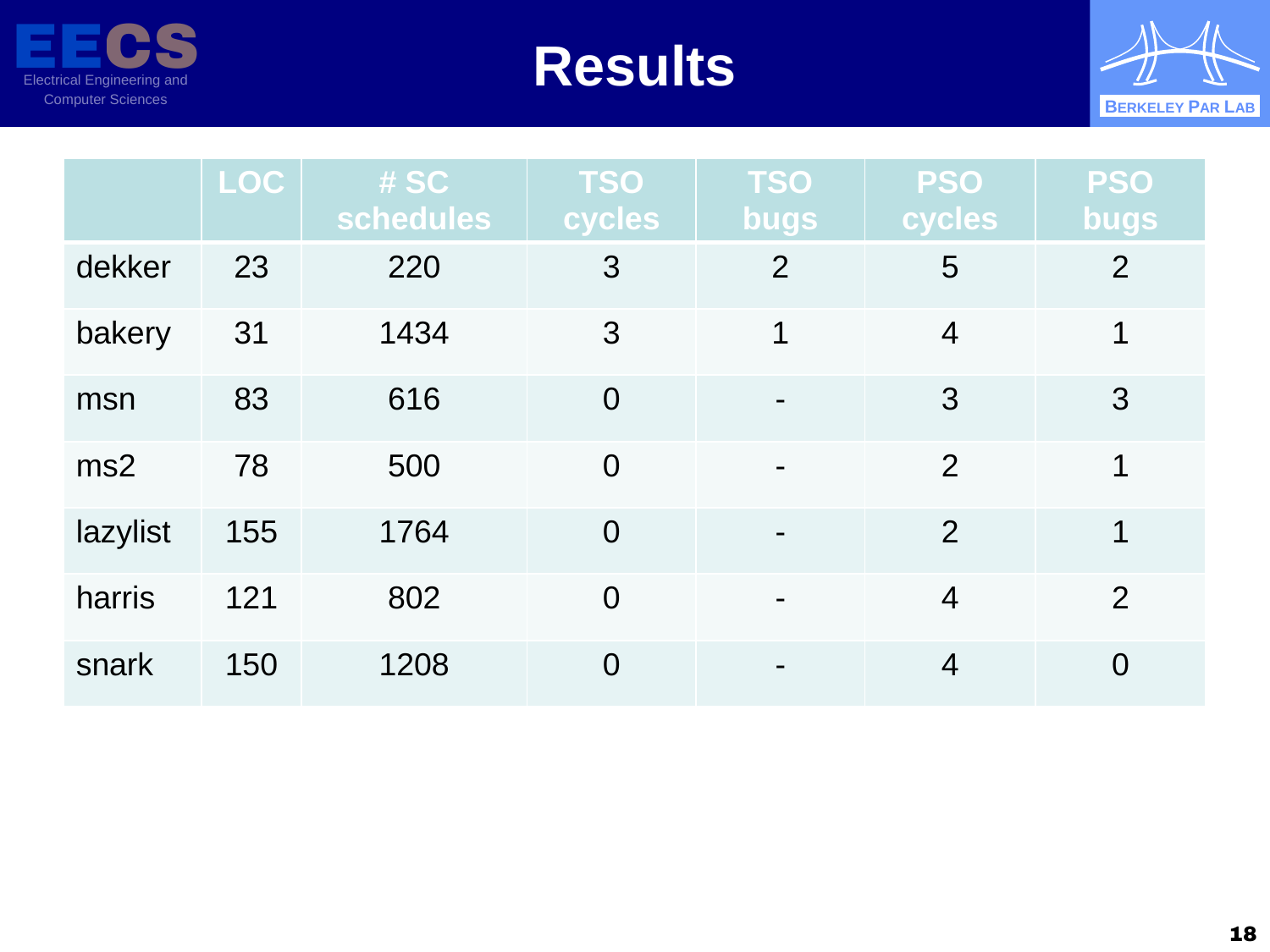

# Results
|  | LOC | # SC schedules | TSO cycles | TSO bugs | PSO cycles | PSO bugs |
| --- | --- | --- | --- | --- | --- | --- |
| dekker | 23 | 220 | 3 | 2 | 5 | 2 |
| bakery | 31 | 1434 | 3 | 1 | 4 | 1 |
| msn | 83 | 616 | 0 | - | 3 | 3 |
| ms2 | 78 | 500 | 0 | - | 2 | 1 |
| lazylist | 155 | 1764 | 0 | - | 2 | 1 |
| harris | 121 | 802 | 0 | - | 4 | 2 |
| snark | 150 | 1208 | 0 | - | 4 | 0 |
18